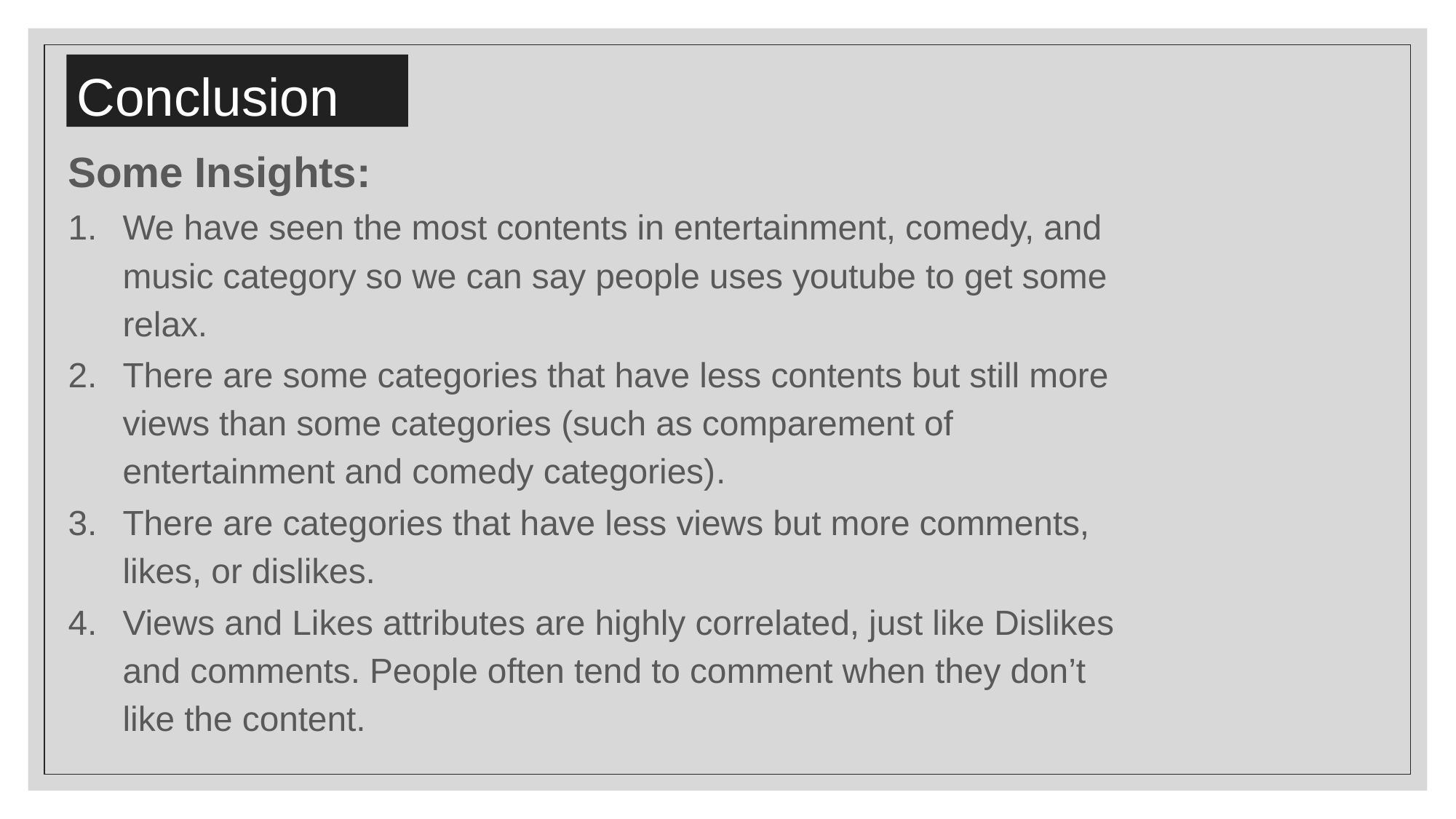

Conclusion
Some Insights:
We have seen the most contents in entertainment, comedy, and music category so we can say people uses youtube to get some relax.
There are some categories that have less contents but still more views than some categories (such as comparement of entertainment and comedy categories).
There are categories that have less views but more comments, likes, or dislikes.
Views and Likes attributes are highly correlated, just like Dislikes and comments. People often tend to comment when they don’t like the content.